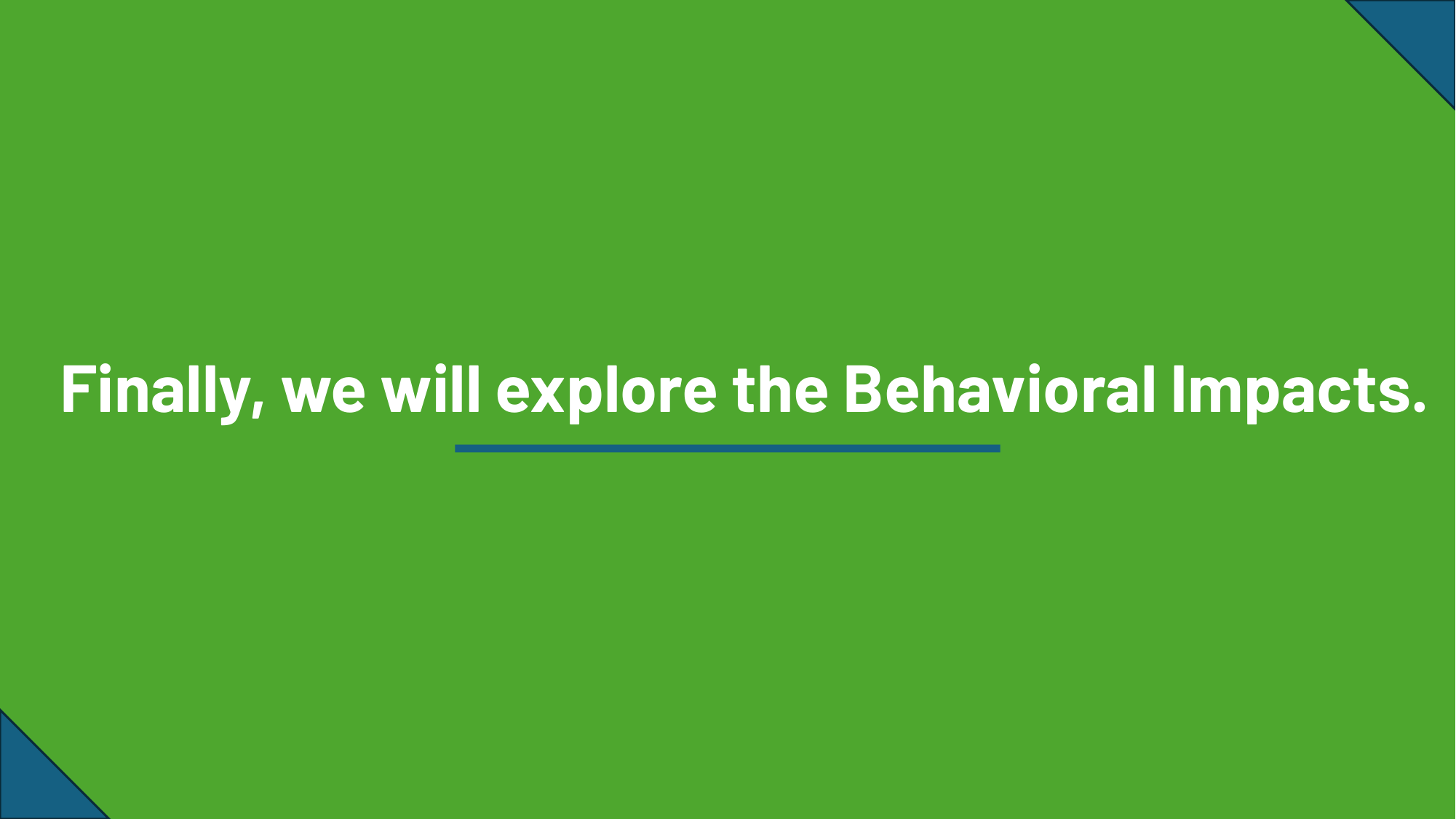

# Finally, we will explore the Behavioral Impacts.